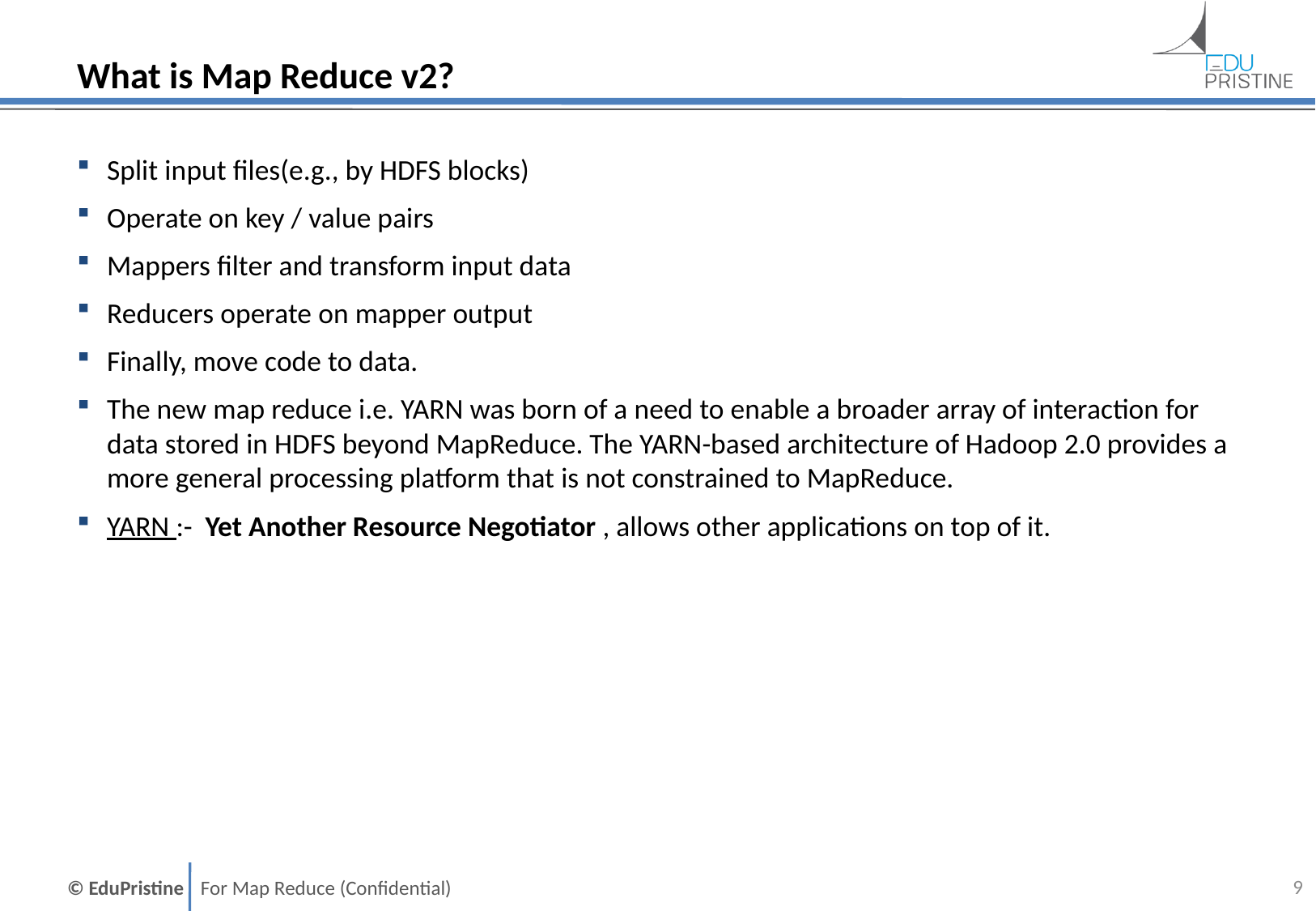

# What is Map Reduce v2?
Split input files(e.g., by HDFS blocks)
Operate on key / value pairs
Mappers filter and transform input data
Reducers operate on mapper output
Finally, move code to data.
The new map reduce i.e. YARN was born of a need to enable a broader array of interaction for data stored in HDFS beyond MapReduce. The YARN-based architecture of Hadoop 2.0 provides a more general processing platform that is not constrained to MapReduce.
YARN :-  Yet Another Resource Negotiator , allows other applications on top of it.
9